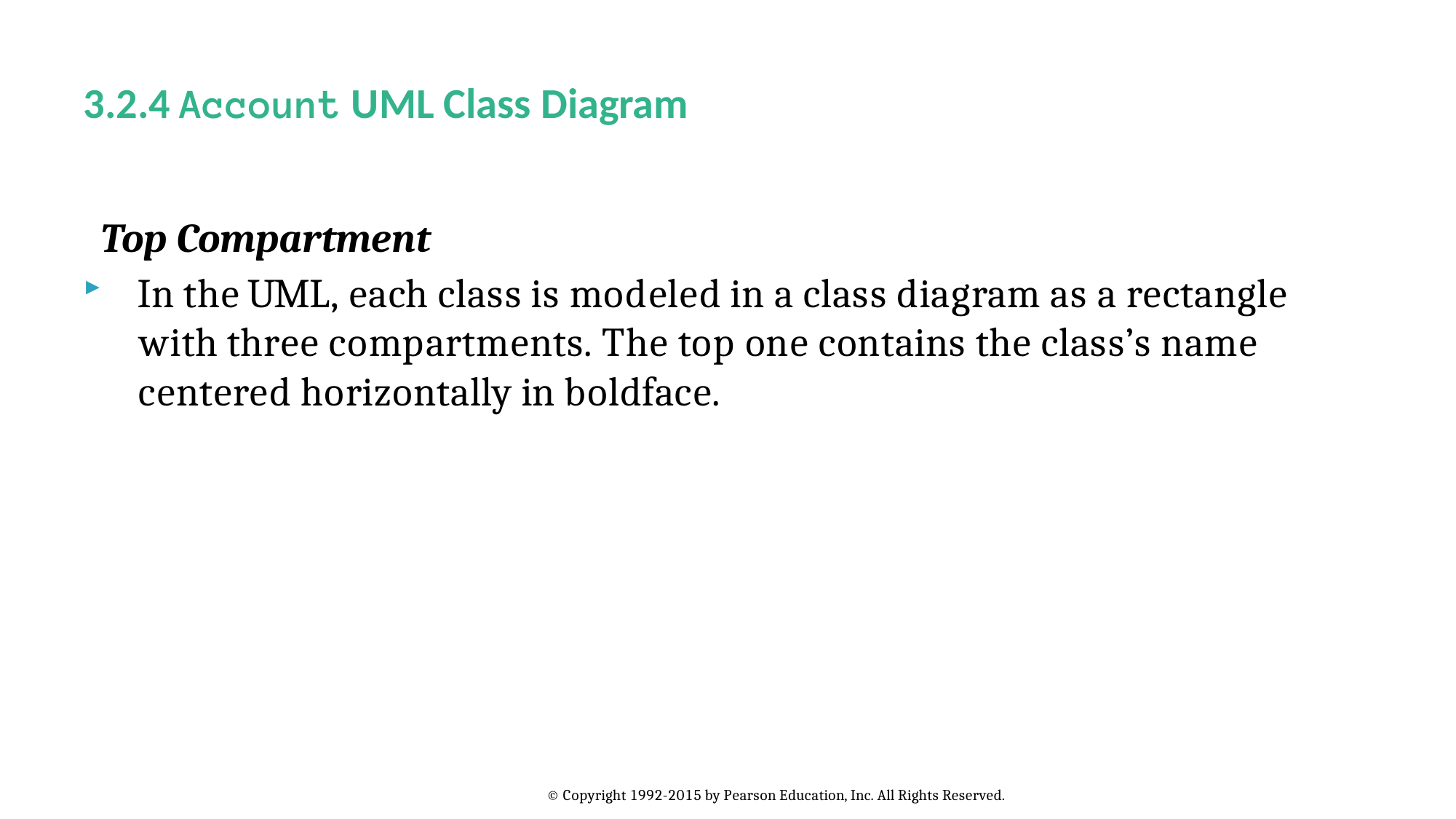

# 3.2.4 Account UML Class Diagram
Top Compartment
In the UML, each class is modeled in a class diagram as a rectangle with three compartments. The top one contains the class’s name centered horizontally in boldface.
© Copyright 1992-2015 by Pearson Education, Inc. All Rights Reserved.